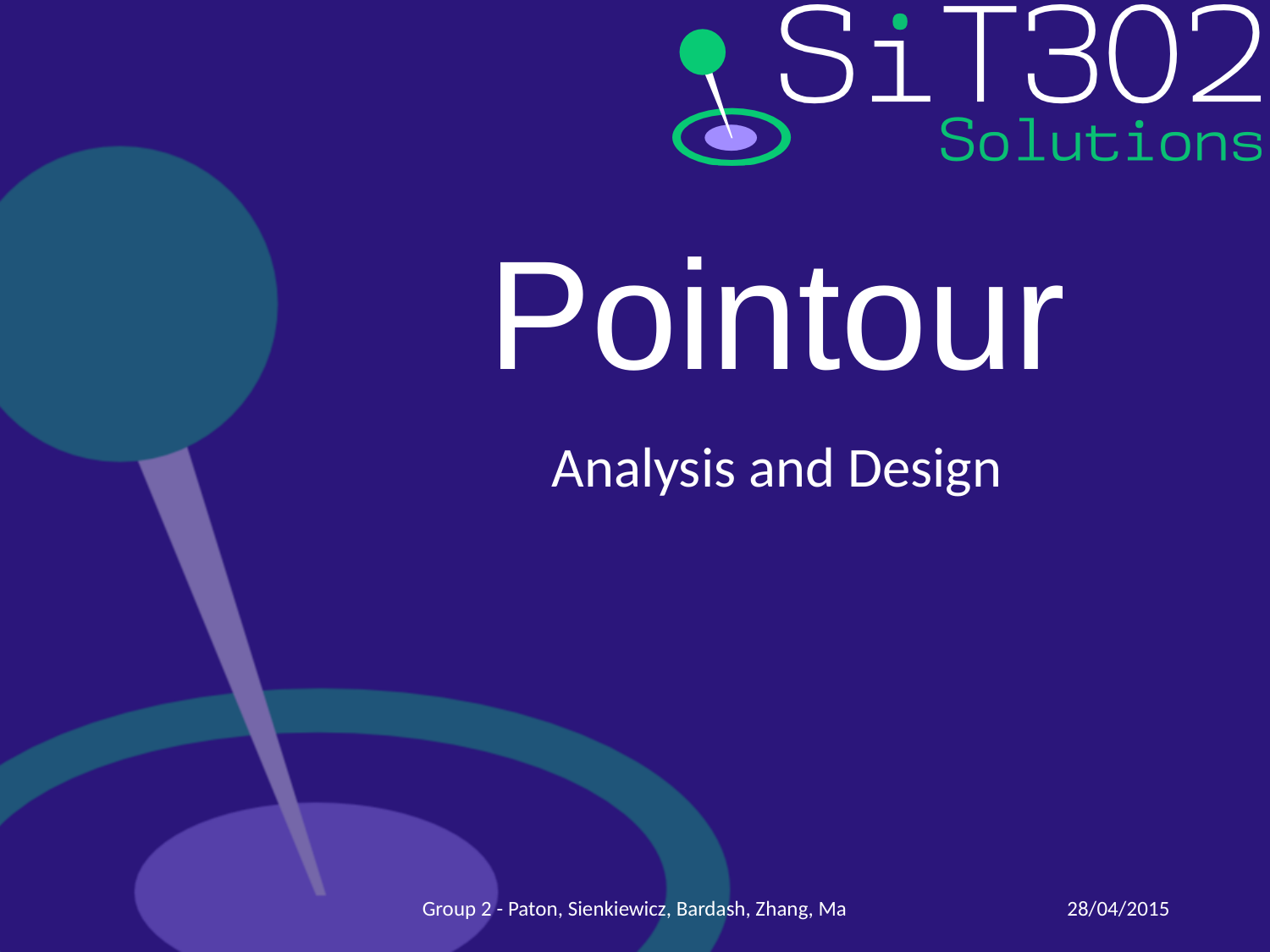

# Pointour
Analysis and Design
Group 2 - Paton, Sienkiewicz, Bardash, Zhang, Ma
28/04/2015